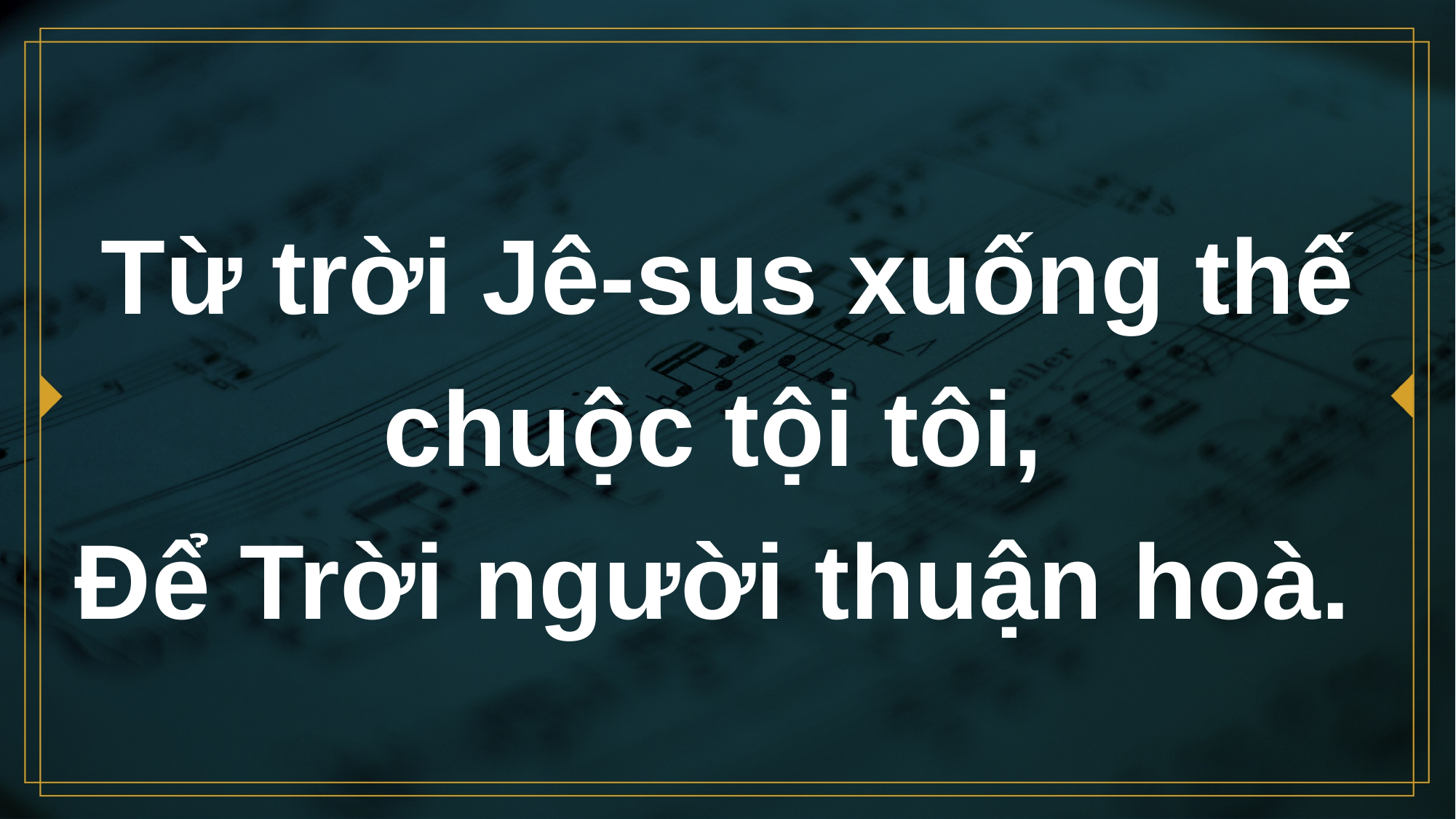

# Từ trời Jê-sus xuống thế chuộc tội tôi, Để Trời người thuận hoà.